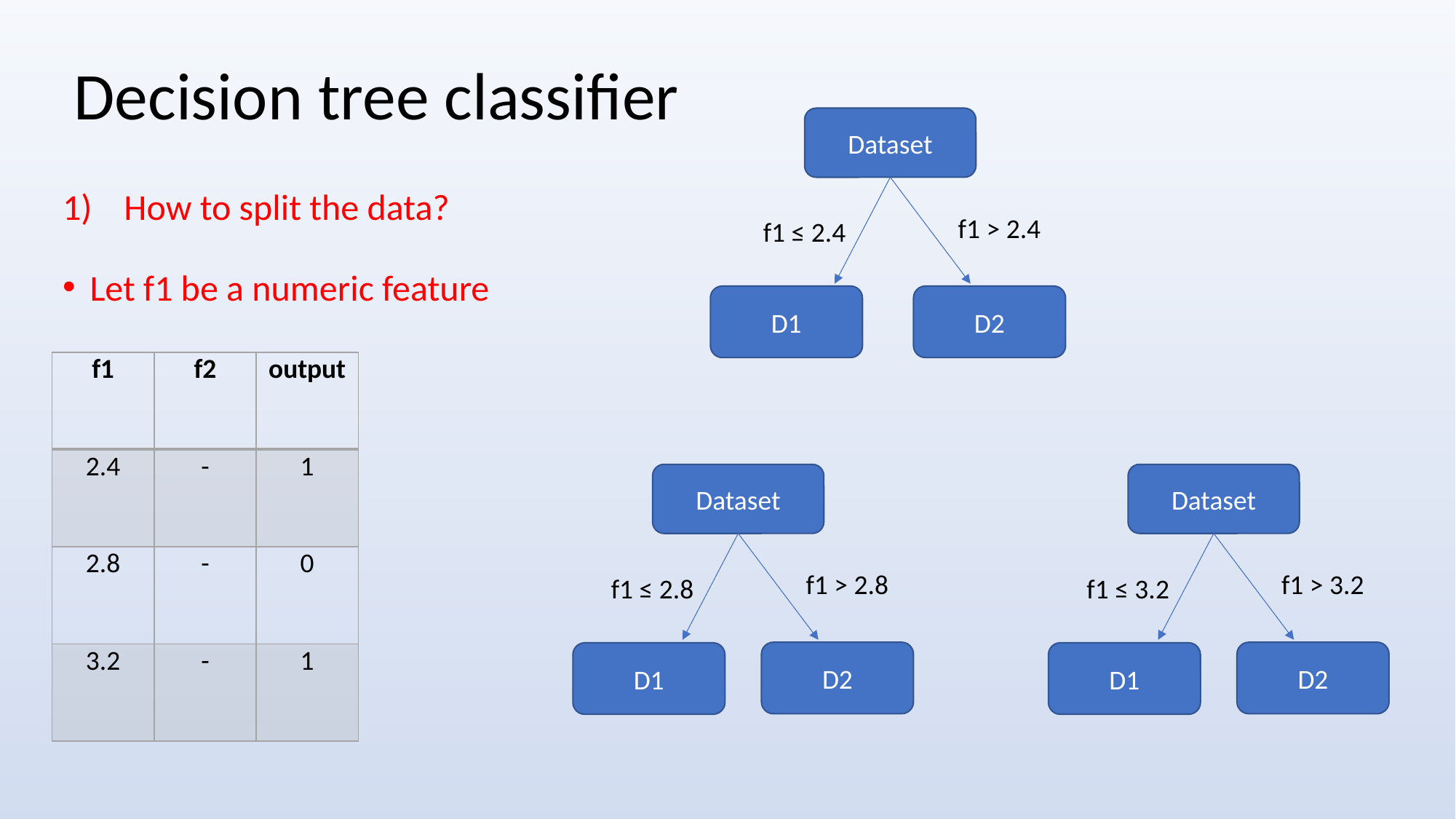

# Decision tree classifier
Dataset
How to split the data?
Let f1 be a numeric feature
f1 > 2.4
f1 ≤ 2.4
D1
D2
| f1 | f2 | output |
| --- | --- | --- |
| 2.4 | - | 1 |
| 2.8 | - | 0 |
| 3.2 | - | 1 |
Dataset
Dataset
f1 > 2.8
f1 > 3.2
f1 ≤ 2.8
f1 ≤ 3.2
D2
D2
D1
D1